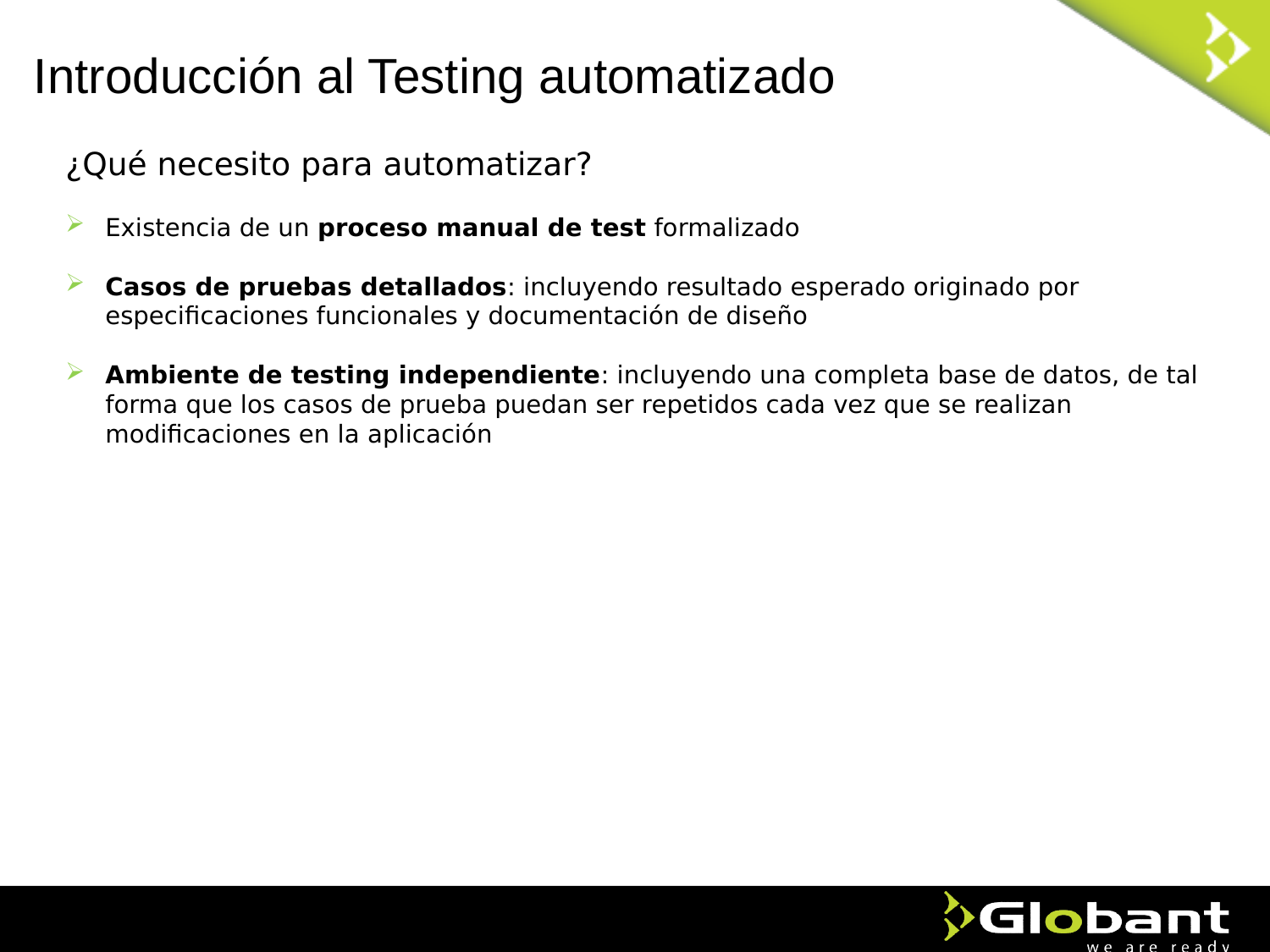

Introducción al Testing automatizado
¿Qué necesito para automatizar?

Existencia de un proceso manual de test formalizado

Casos de pruebas detallados: incluyendo resultado esperado originado por especificaciones funcionales y documentación de diseño

Ambiente de testing independiente: incluyendo una completa base de datos, de tal forma que los casos de prueba puedan ser repetidos cada vez que se realizan modificaciones en la aplicación